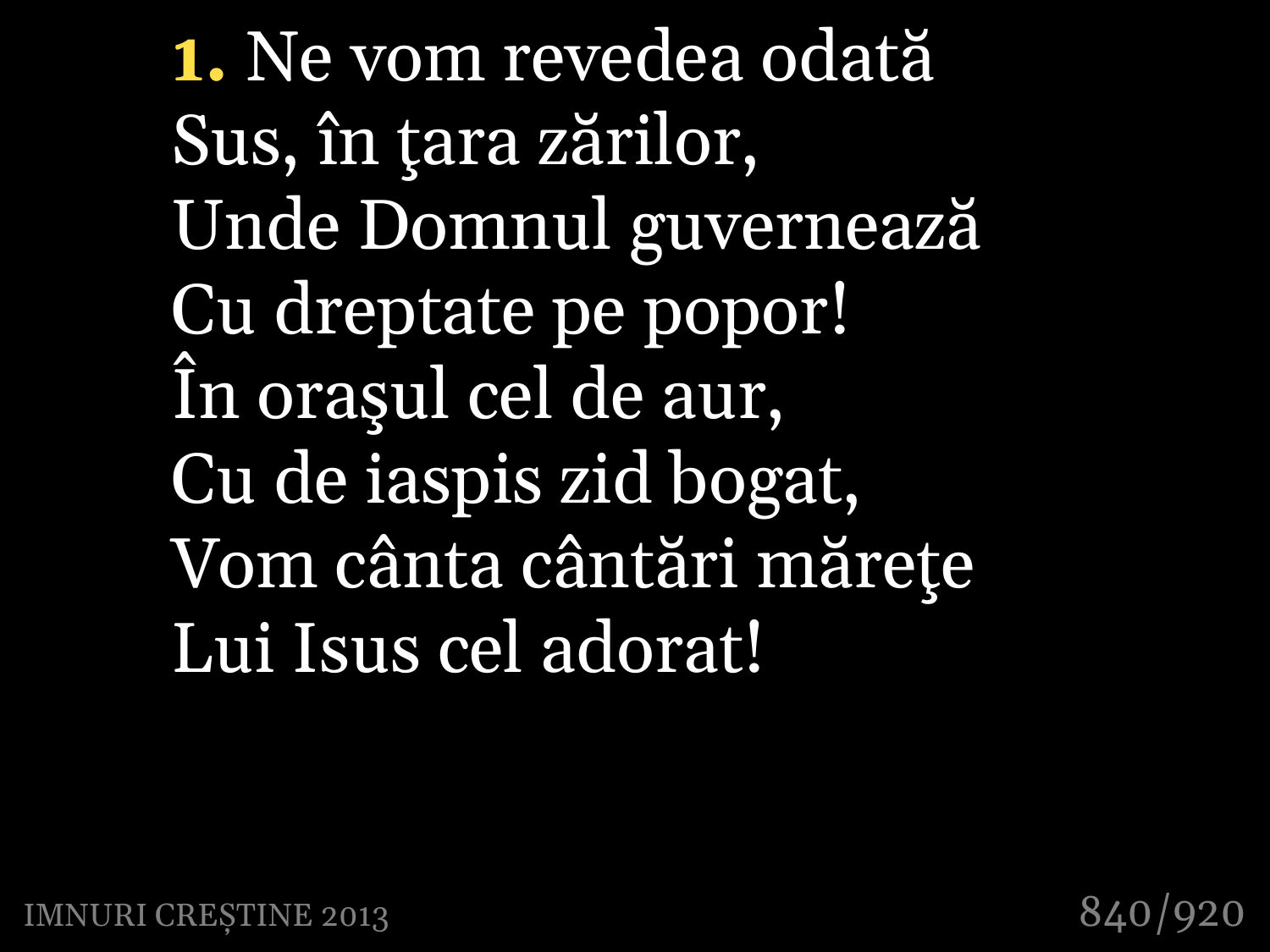

1. Ne vom revedea odată
Sus, în ţara zărilor,
Unde Domnul guvernează
Cu dreptate pe popor!
În oraşul cel de aur,
Cu de iaspis zid bogat,
Vom cânta cântări măreţe
Lui Isus cel adorat!
840/920
IMNURI CREȘTINE 2013